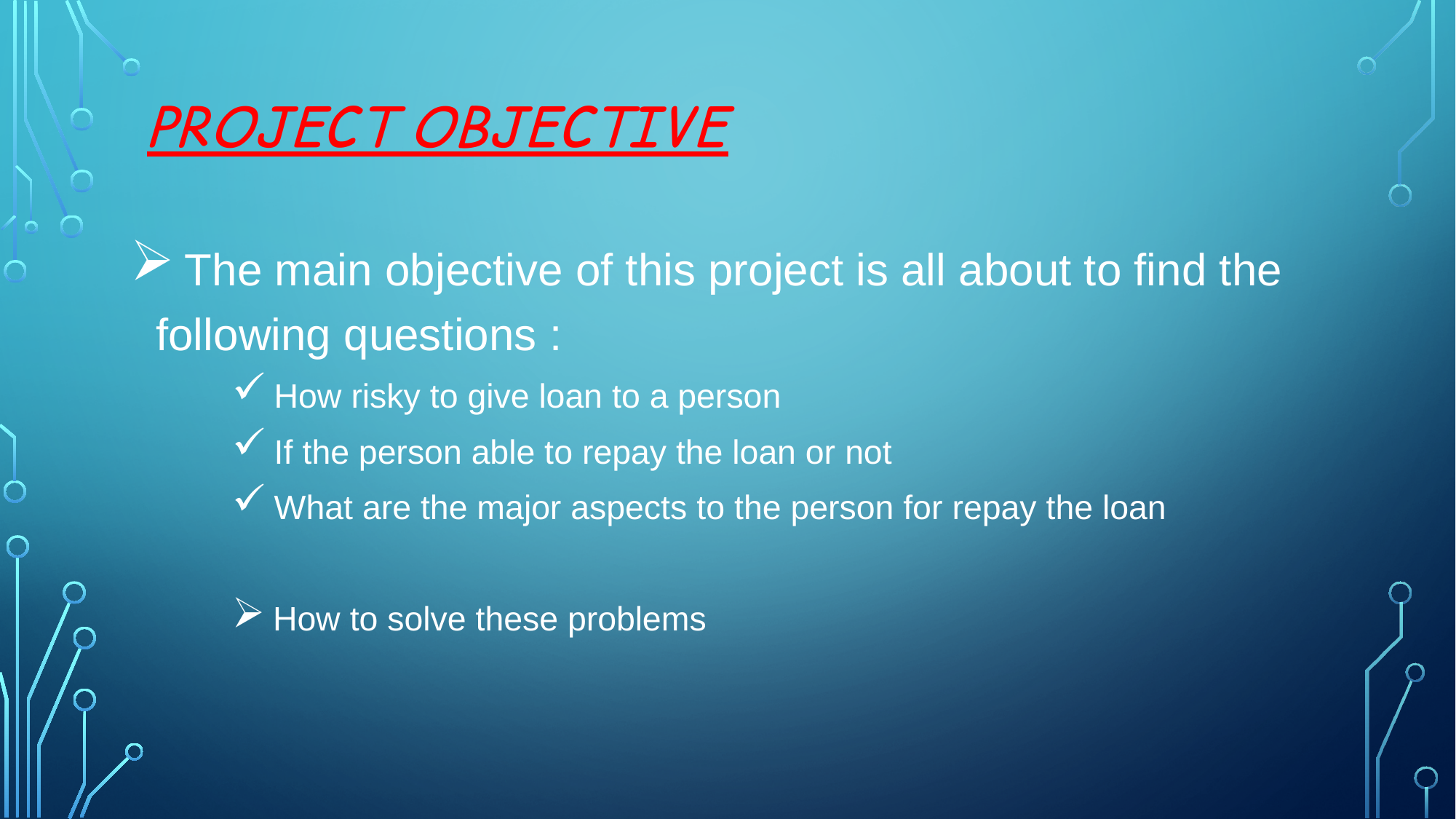

# PROJECT OBJECTIVE
 The main objective of this project is all about to find the following questions :
 How risky to give loan to a person
 If the person able to repay the loan or not
 What are the major aspects to the person for repay the loan

 How to solve these problems